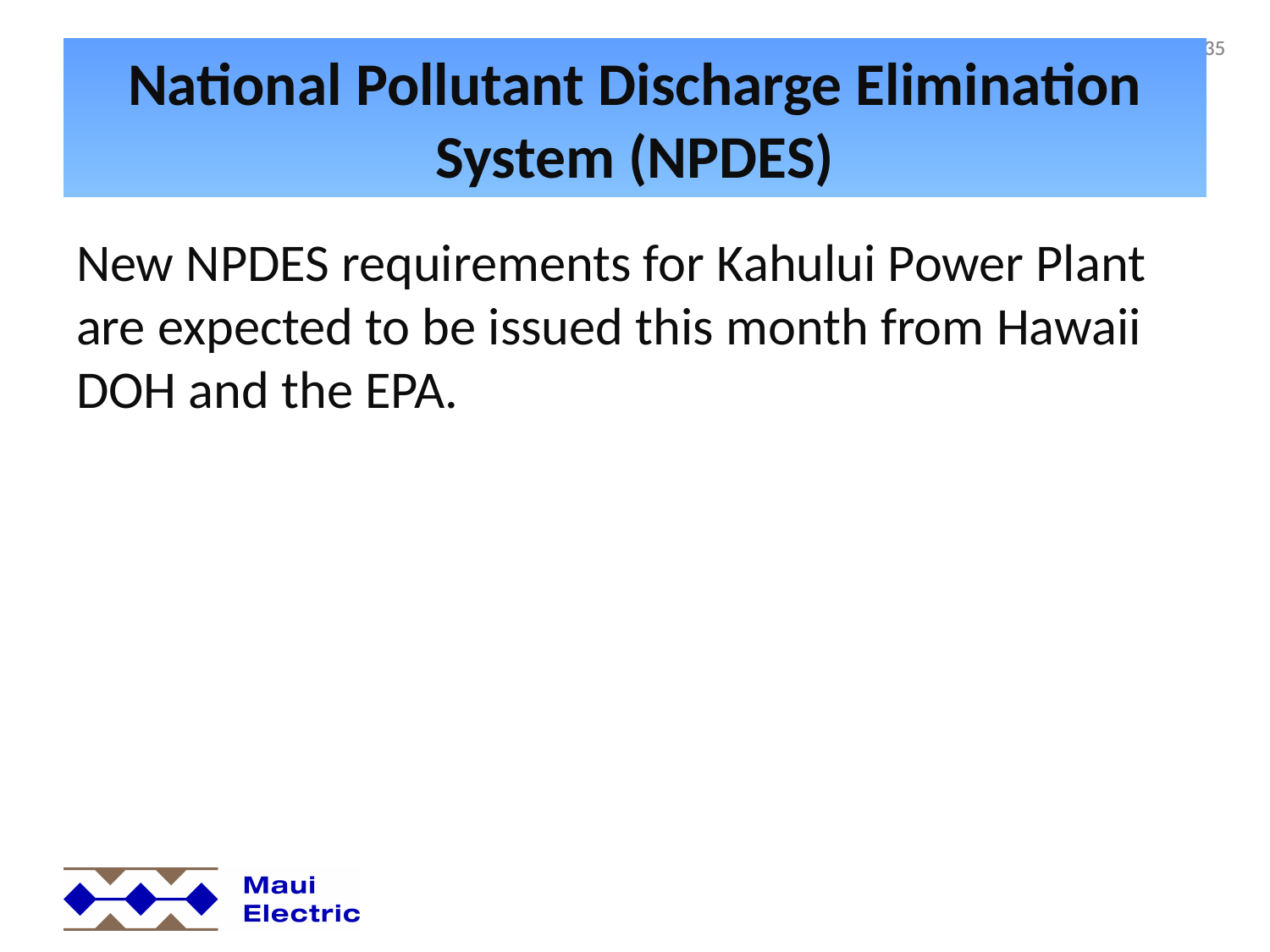

35
# National Pollutant Discharge Elimination System (NPDES)
New NPDES requirements for Kahului Power Plant are expected to be issued this month from Hawaii DOH and the EPA.